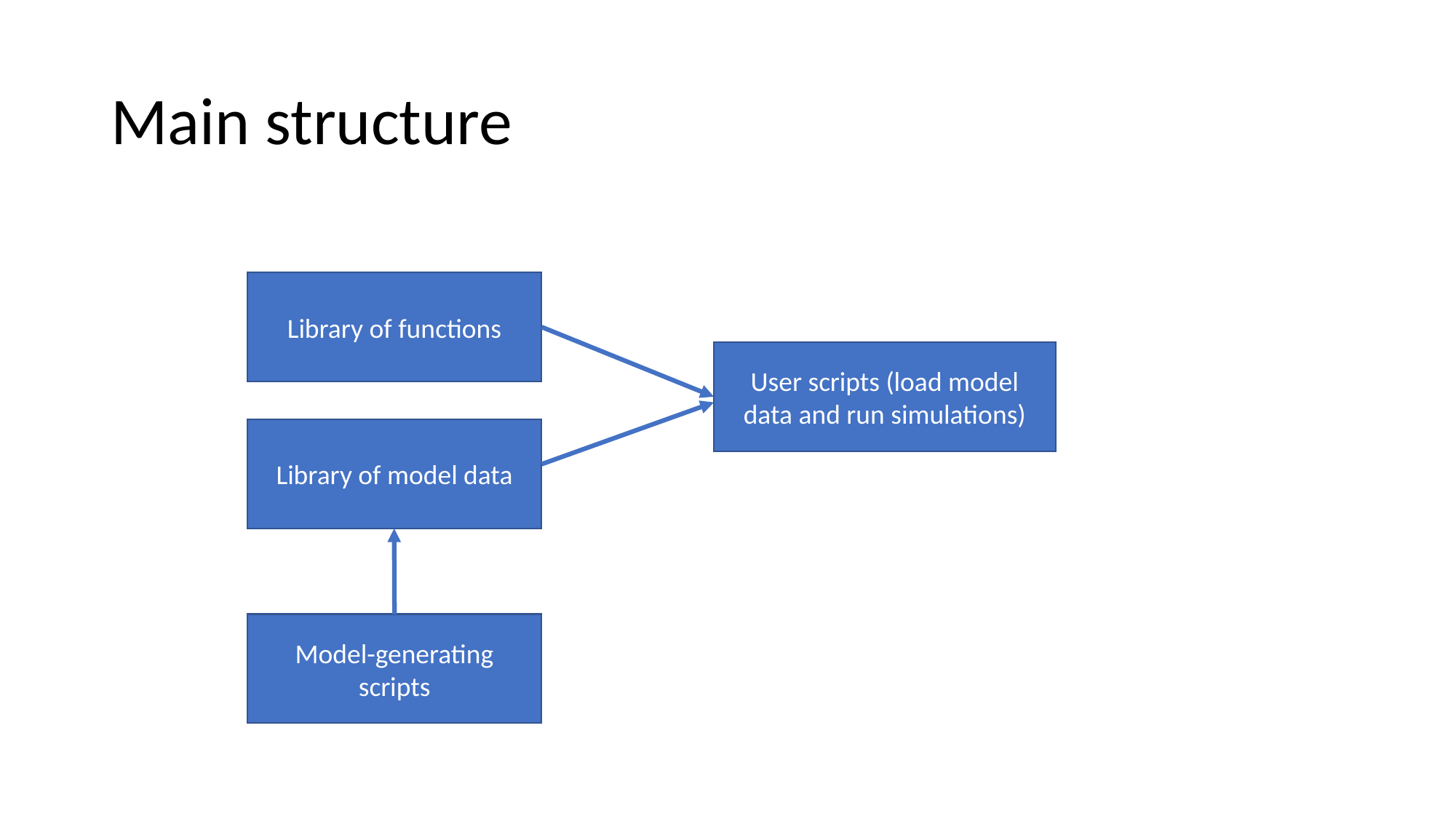

# Main structure
Library of functions
User scripts (load model data and run simulations)
Library of model data
Model-generating scripts